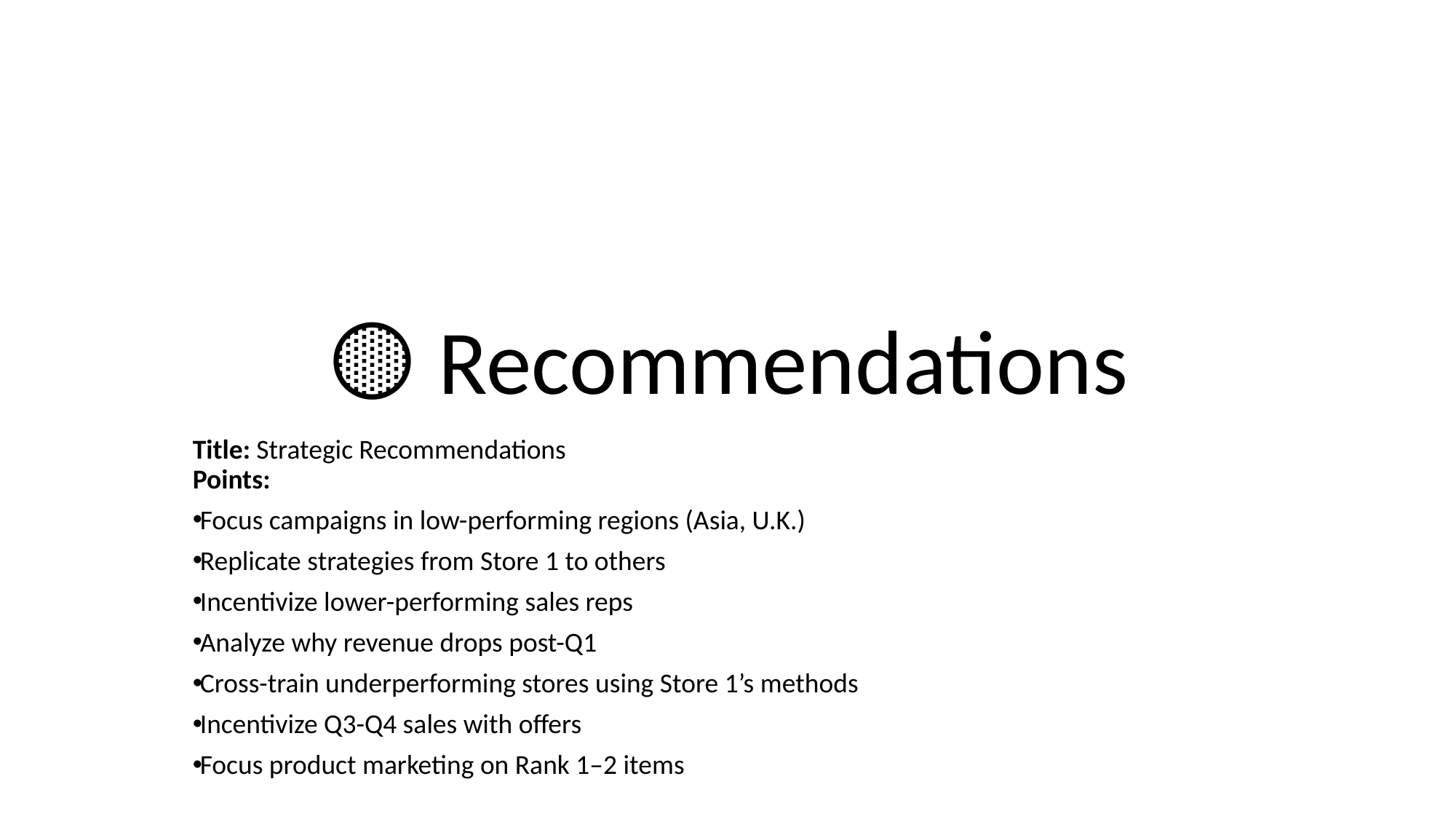

# 🟡 Recommendations
Title: Strategic Recommendations
Points:
Focus campaigns in low-performing regions (Asia, U.K.)
Replicate strategies from Store 1 to others
Incentivize lower-performing sales reps
Analyze why revenue drops post-Q1
Cross-train underperforming stores using Store 1’s methods
Incentivize Q3-Q4 sales with offers
Focus product marketing on Rank 1–2 items